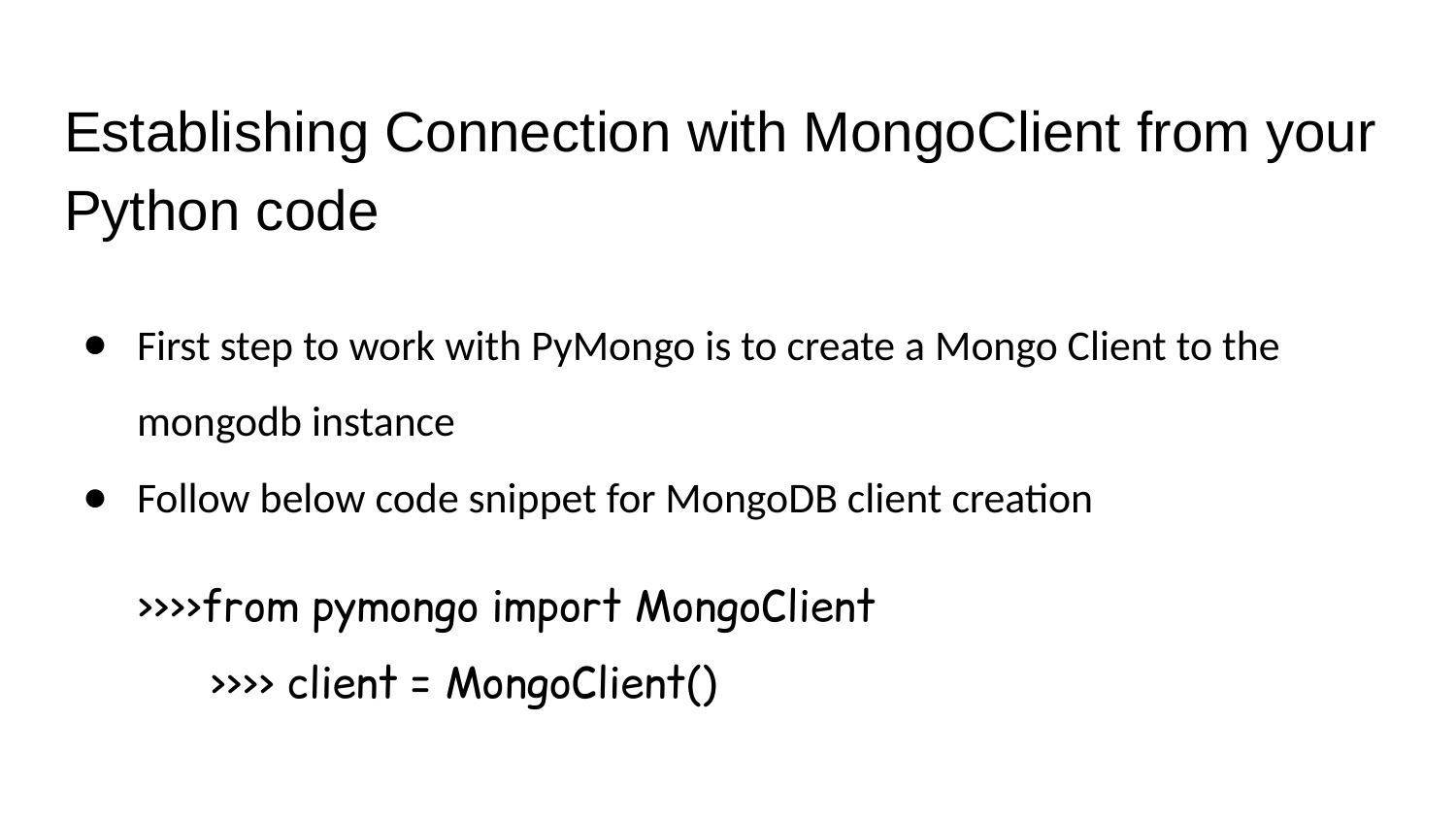

# Establishing Connection with MongoClient from your Python code

First step to work with PyMongo is to create a Mongo Client to the mongodb instance
Follow below code snippet for MongoDB client creation
>>>>from pymongo import MongoClient
	>>>> client = MongoClient()